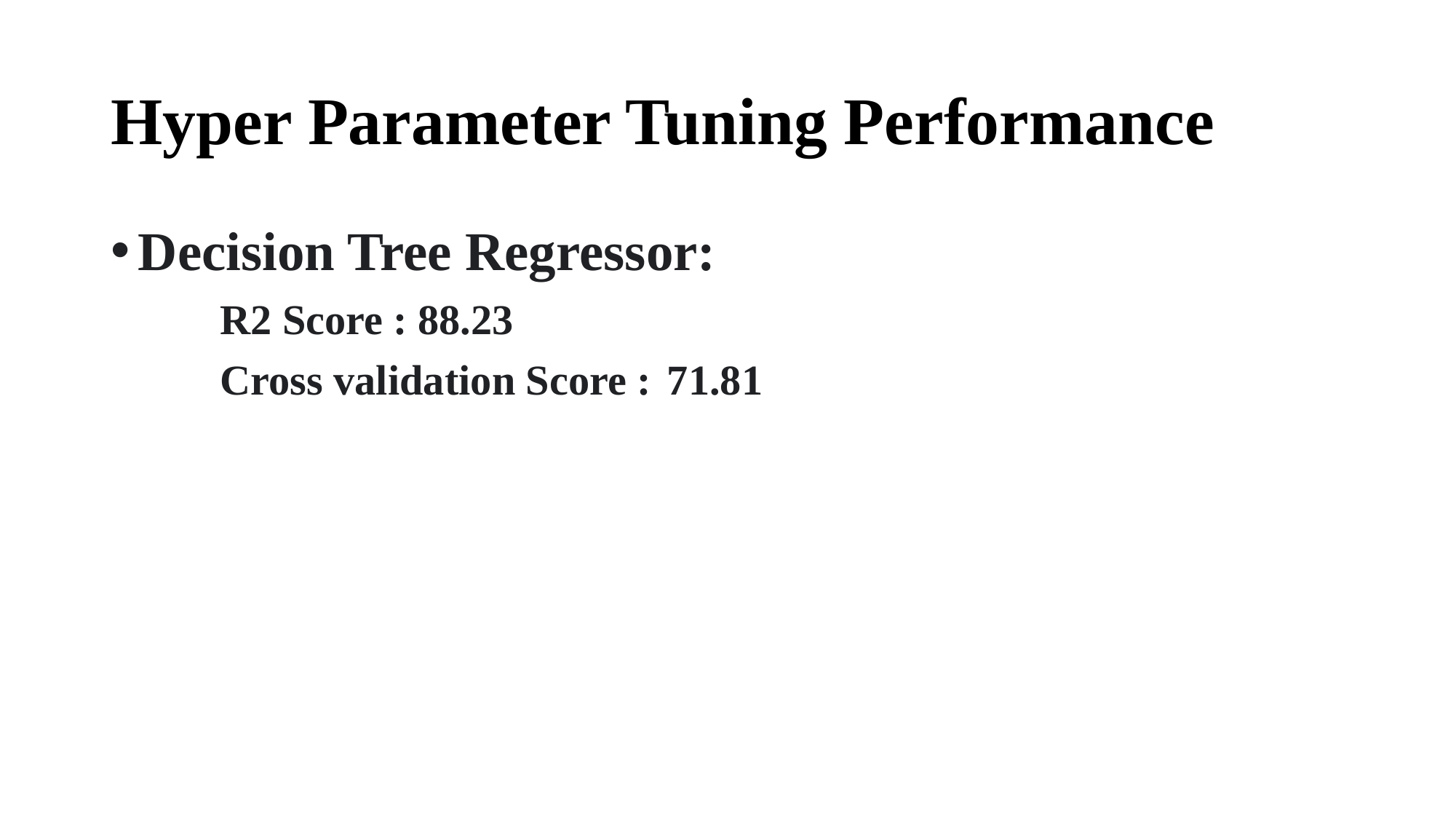

# Hyper Parameter Tuning Performance
Decision Tree Regressor:
	R2 Score : 88.23
	Cross validation Score :	 71.81